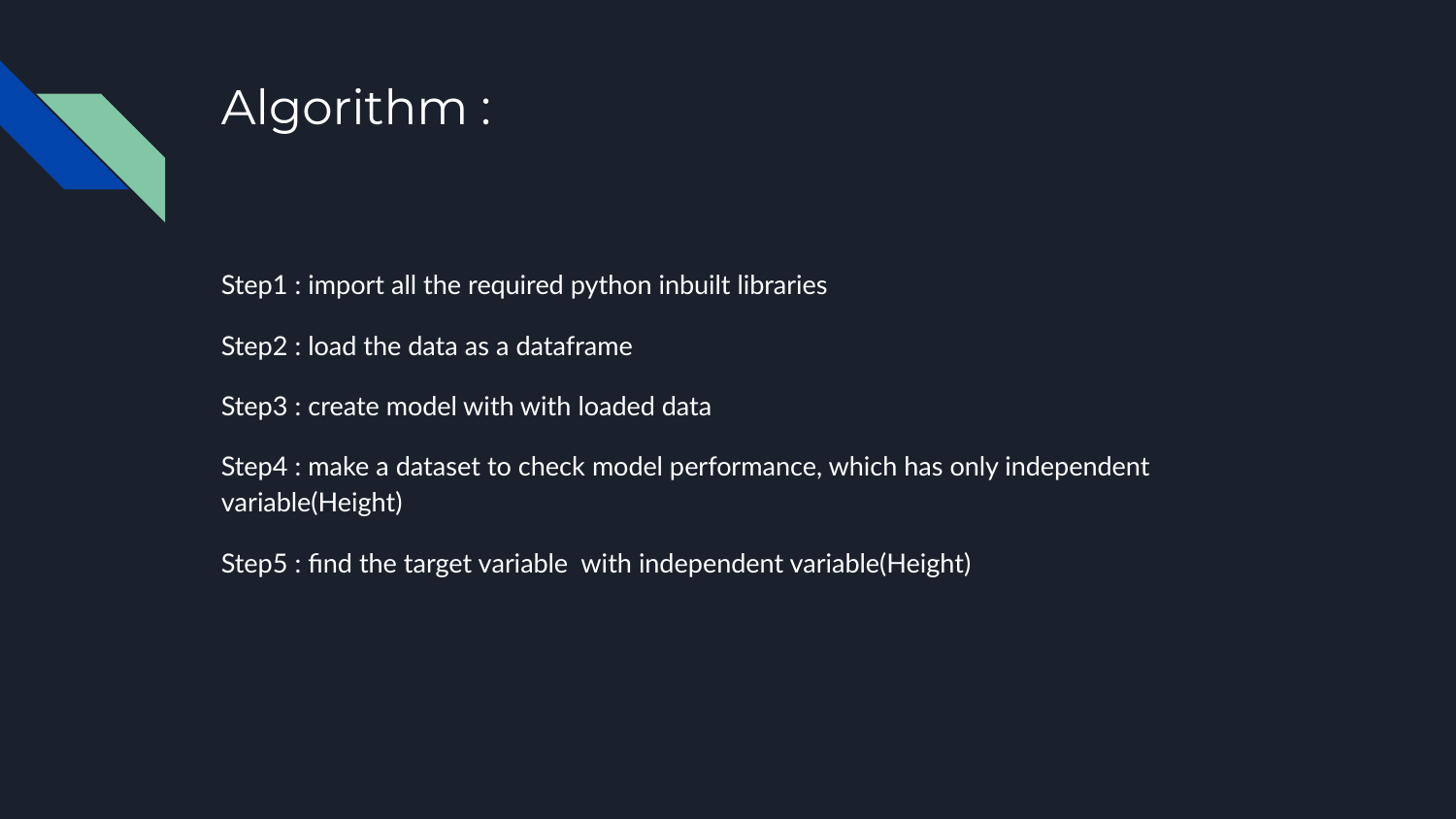

# Algorithm :
Step1 : import all the required python inbuilt libraries
Step2 : load the data as a dataframe
Step3 : create model with with loaded data
Step4 : make a dataset to check model performance, which has only independent variable(Height)
Step5 : find the target variable  with independent variable(Height)